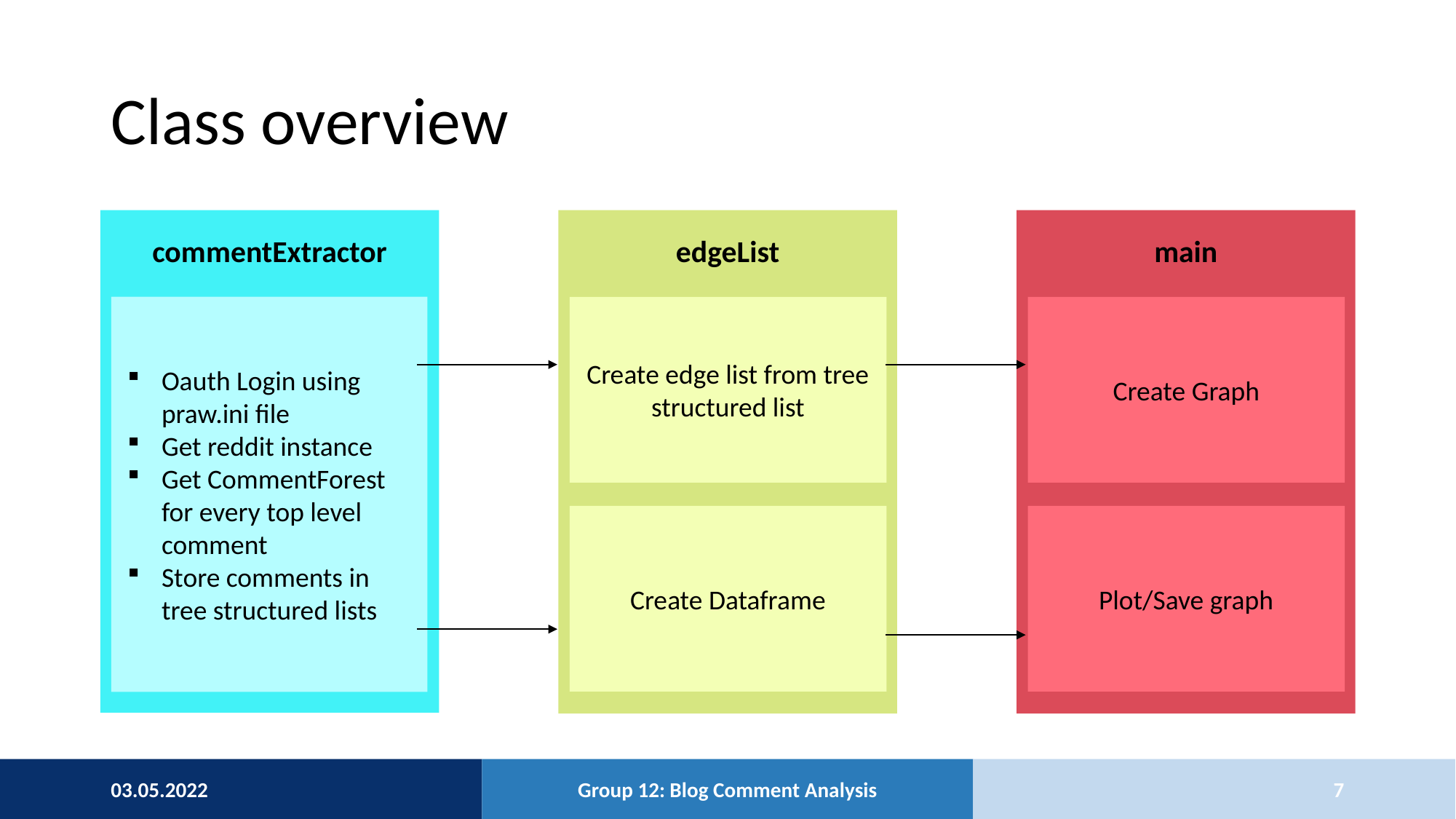

# Class overview
main
commentExtractor

edgeList
Oauth Login using praw.ini file
Get reddit instance
Get CommentForest for every top level comment
Store comments in tree structured lists
Create Graph
Create edge list from tree structured list
Plot/Save graph
Create Dataframe
03.05.2022
Group 12: Blog Comment Analysis
7